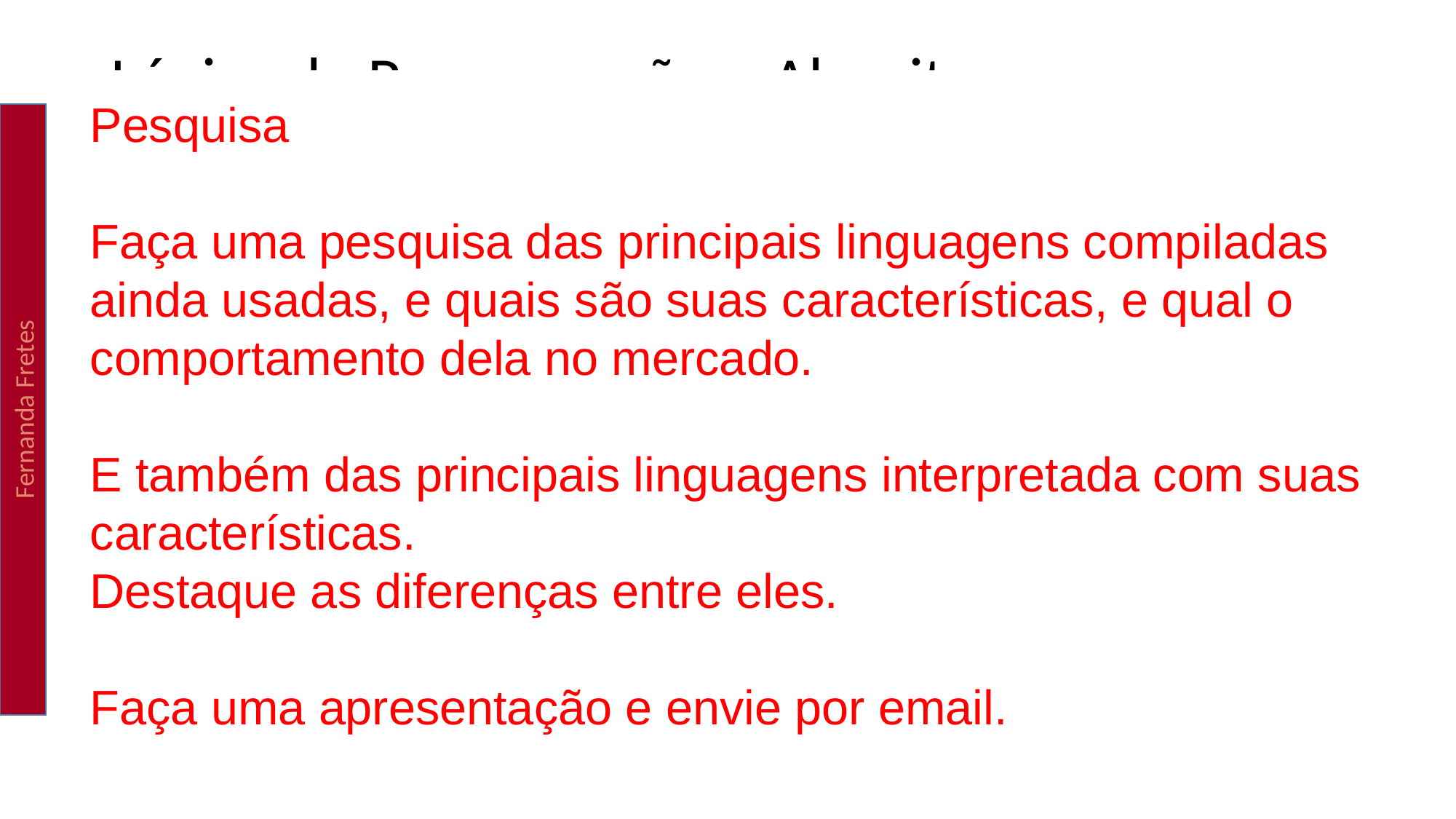

Lógica de Programação e Algoritmos
Pesquisa

Faça uma pesquisa das principais linguagens compiladas ainda usadas, e quais são suas características, e qual o comportamento dela no mercado.

E também das principais linguagens interpretada com suas características.
Destaque as diferenças entre eles.

Faça uma apresentação e envie por email.

Fernanda Fretes